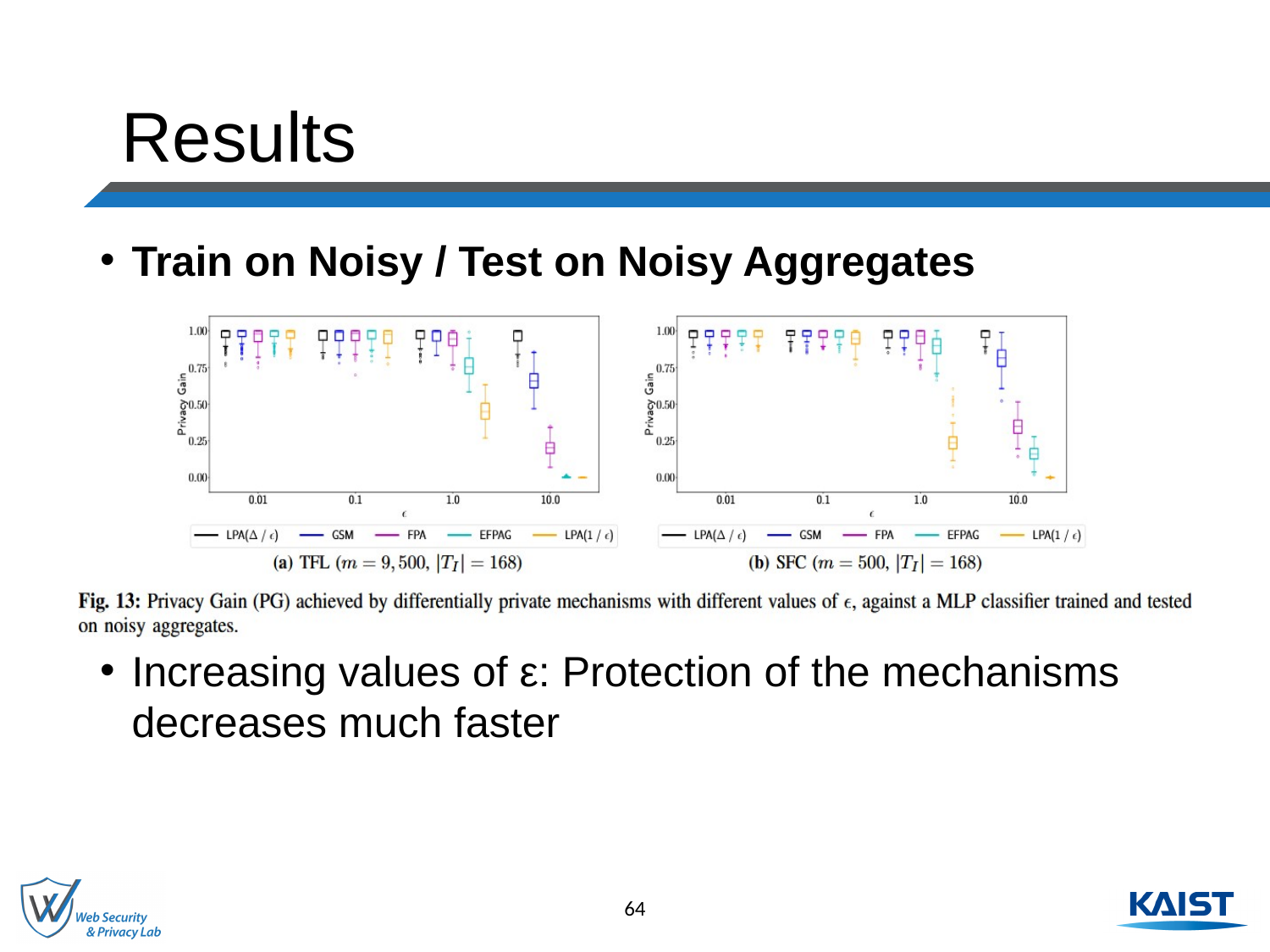

# Results
Train on Noisy / Test on Noisy Aggregates

Increasing values of ε: Protection of the mechanisms decreases much faster

64